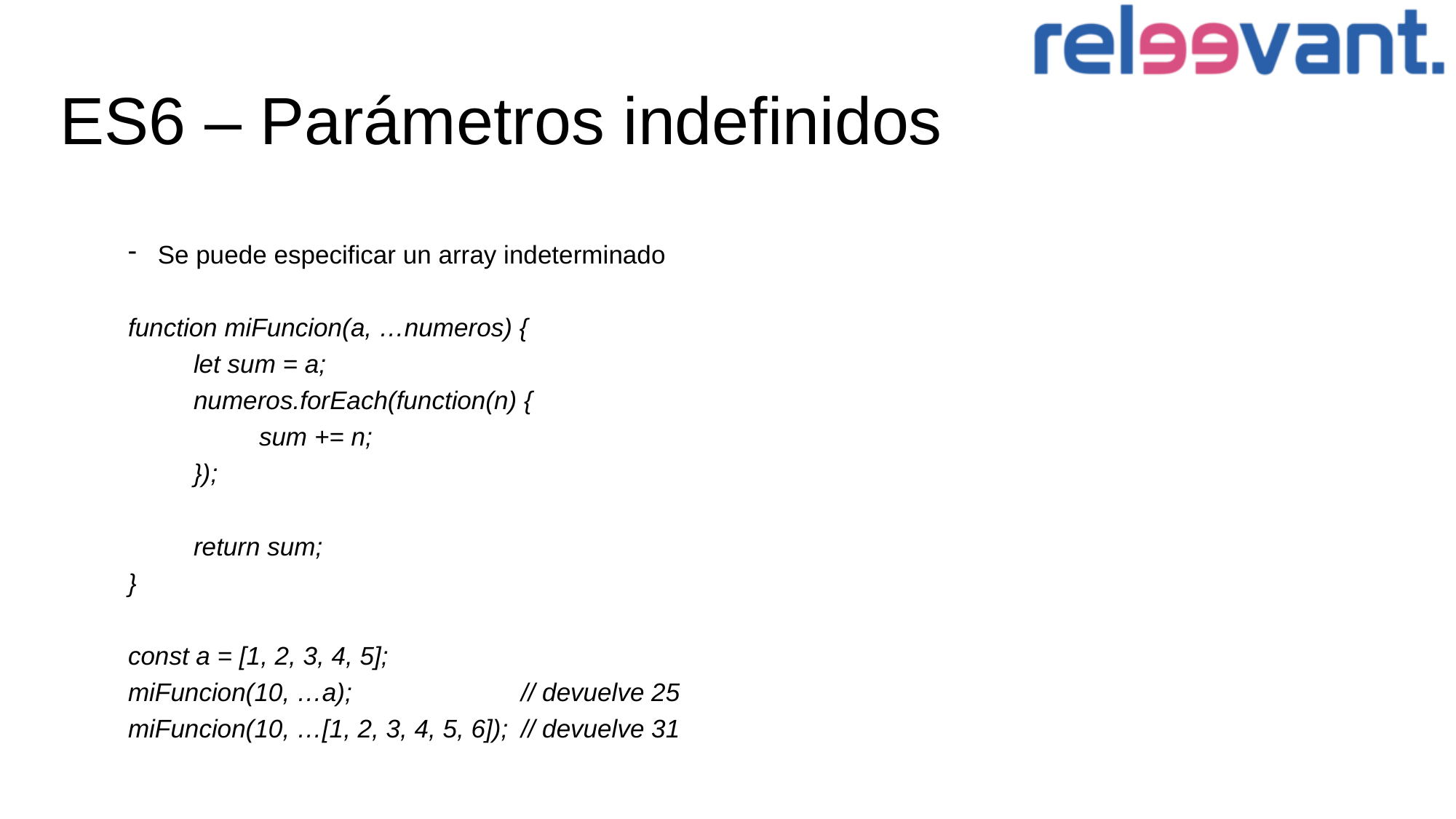

# ES6 – Parámetros indefinidos
Se puede especificar un array indeterminado

function miFuncion(a, …numeros) {
	let sum = a;
	numeros.forEach(function(n) {
		sum += n;
	});

	return sum;
}

const a = [1, 2, 3, 4, 5];
miFuncion(10, …a);			// devuelve 25
miFuncion(10, …[1, 2, 3, 4, 5, 6]);	// devuelve 31